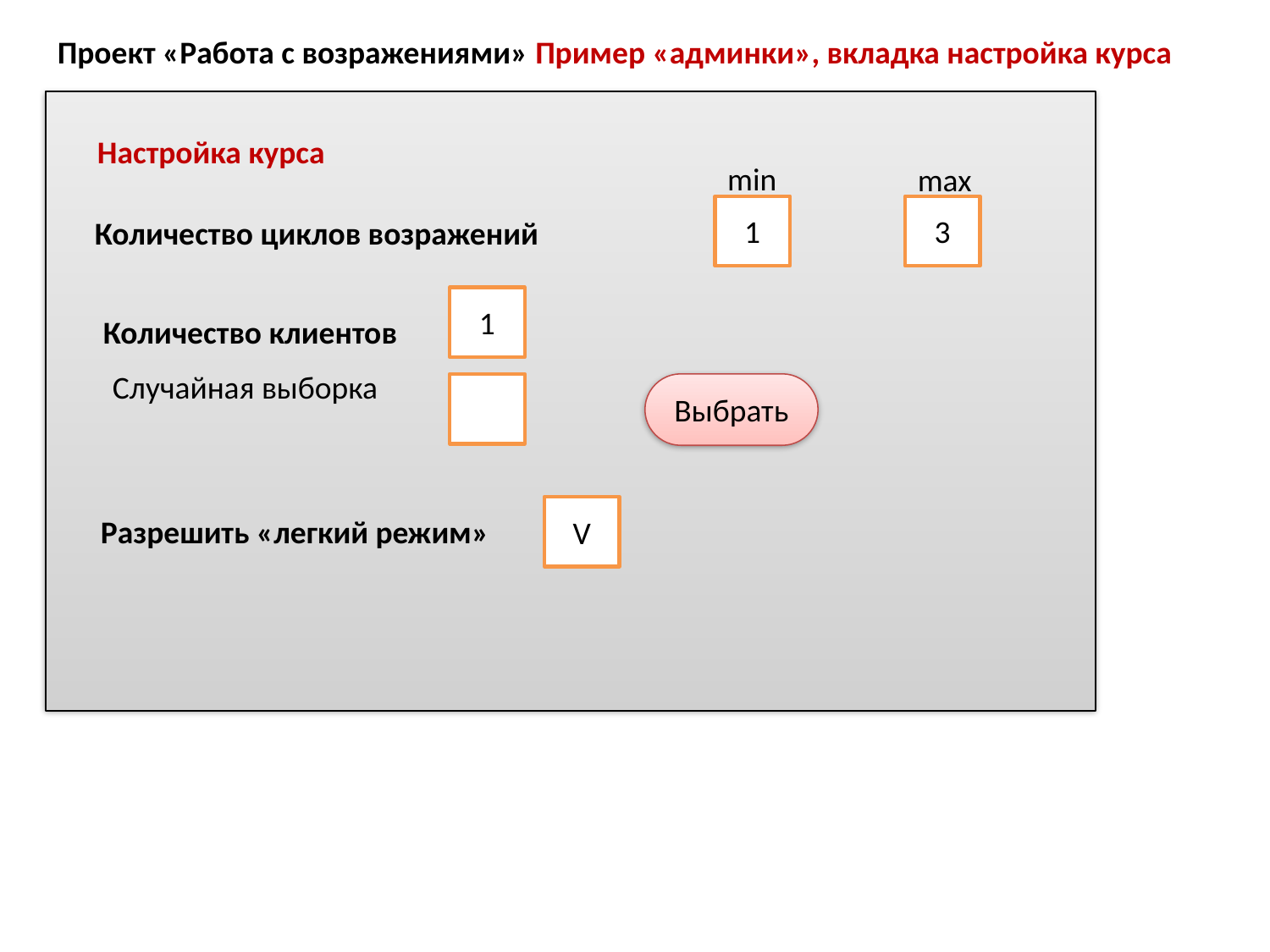

Проект «Работа с возражениями» Пример «админки», вкладка настройка курса

Настройка курса
min
max
1
3
Количество циклов возражений
1
Количество клиентов
Случайная выборка

Выбрать
V
Разрешить «легкий режим»